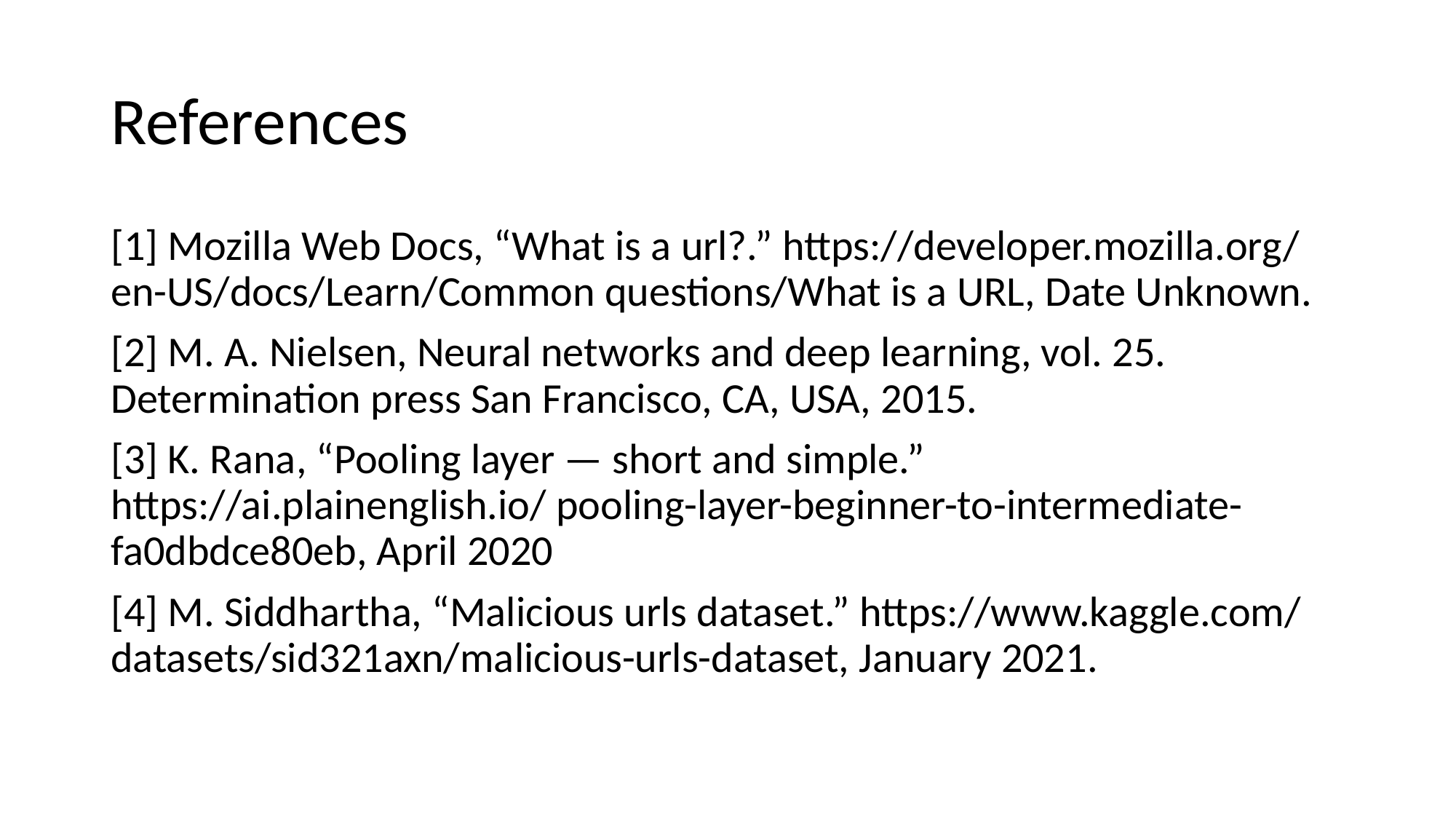

# References
[1] Mozilla Web Docs, “What is a url?.” https://developer.mozilla.org/ en-US/docs/Learn/Common questions/What is a URL, Date Unknown.
[2] M. A. Nielsen, Neural networks and deep learning, vol. 25. Determination press San Francisco, CA, USA, 2015.
[3] K. Rana, “Pooling layer — short and simple.” https://ai.plainenglish.io/ pooling-layer-beginner-to-intermediate-fa0dbdce80eb, April 2020
[4] M. Siddhartha, “Malicious urls dataset.” https://www.kaggle.com/ datasets/sid321axn/malicious-urls-dataset, January 2021.